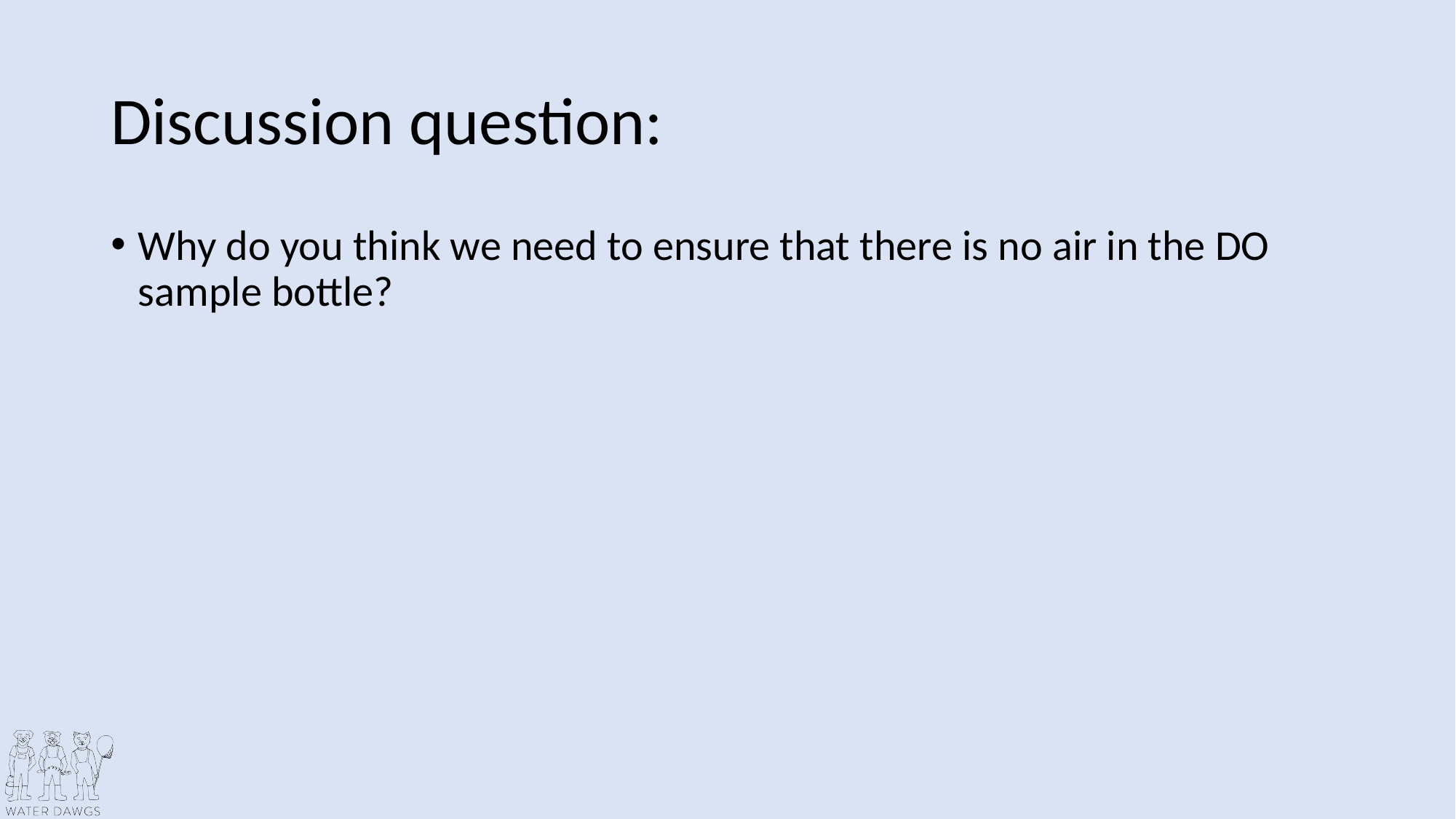

# Discussion question:
Why do you think we need to ensure that there is no air in the DO sample bottle?